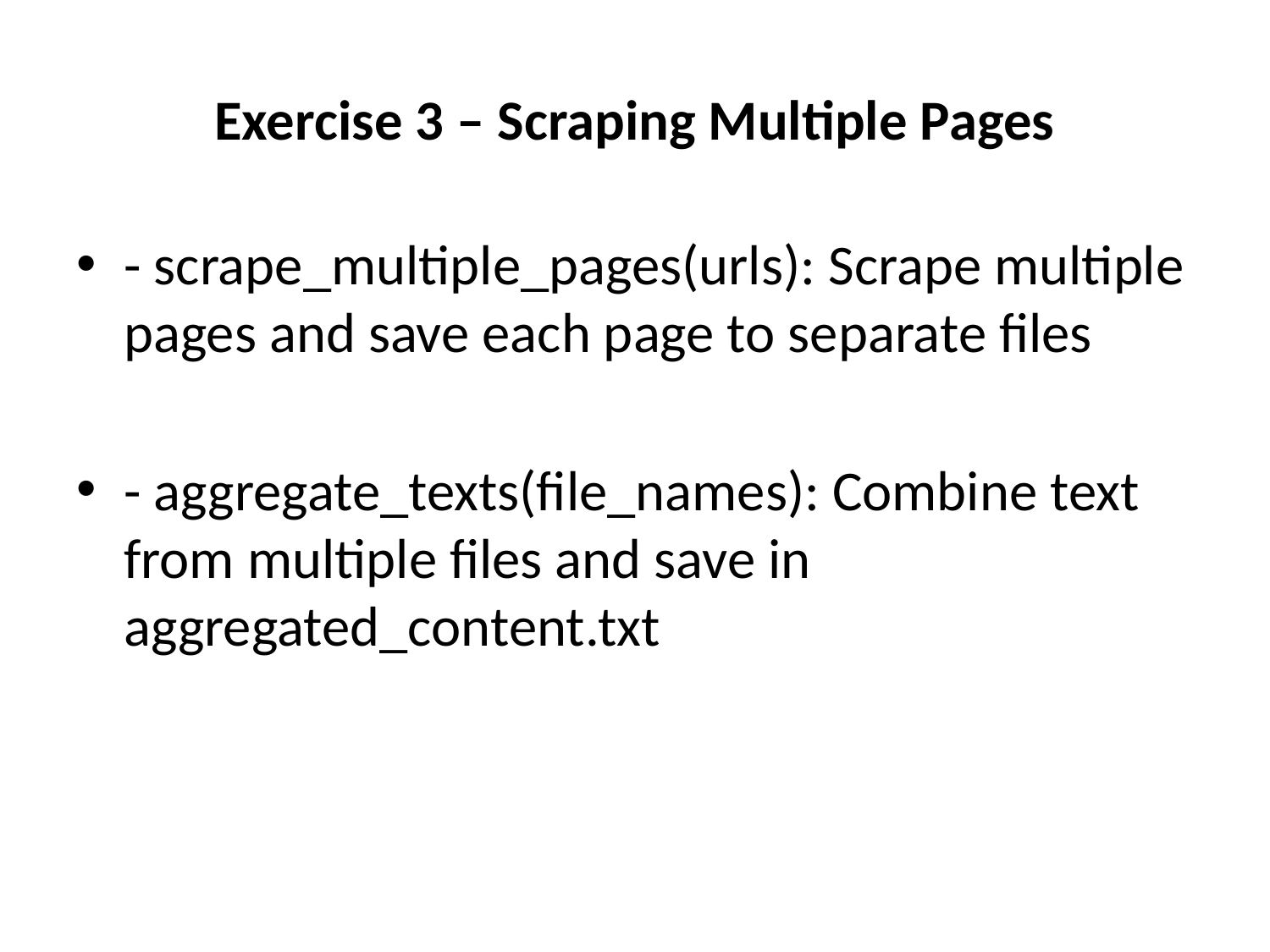

# Exercise 3 – Scraping Multiple Pages
- scrape_multiple_pages(urls): Scrape multiple pages and save each page to separate files

- aggregate_texts(file_names): Combine text from multiple files and save in aggregated_content.txt